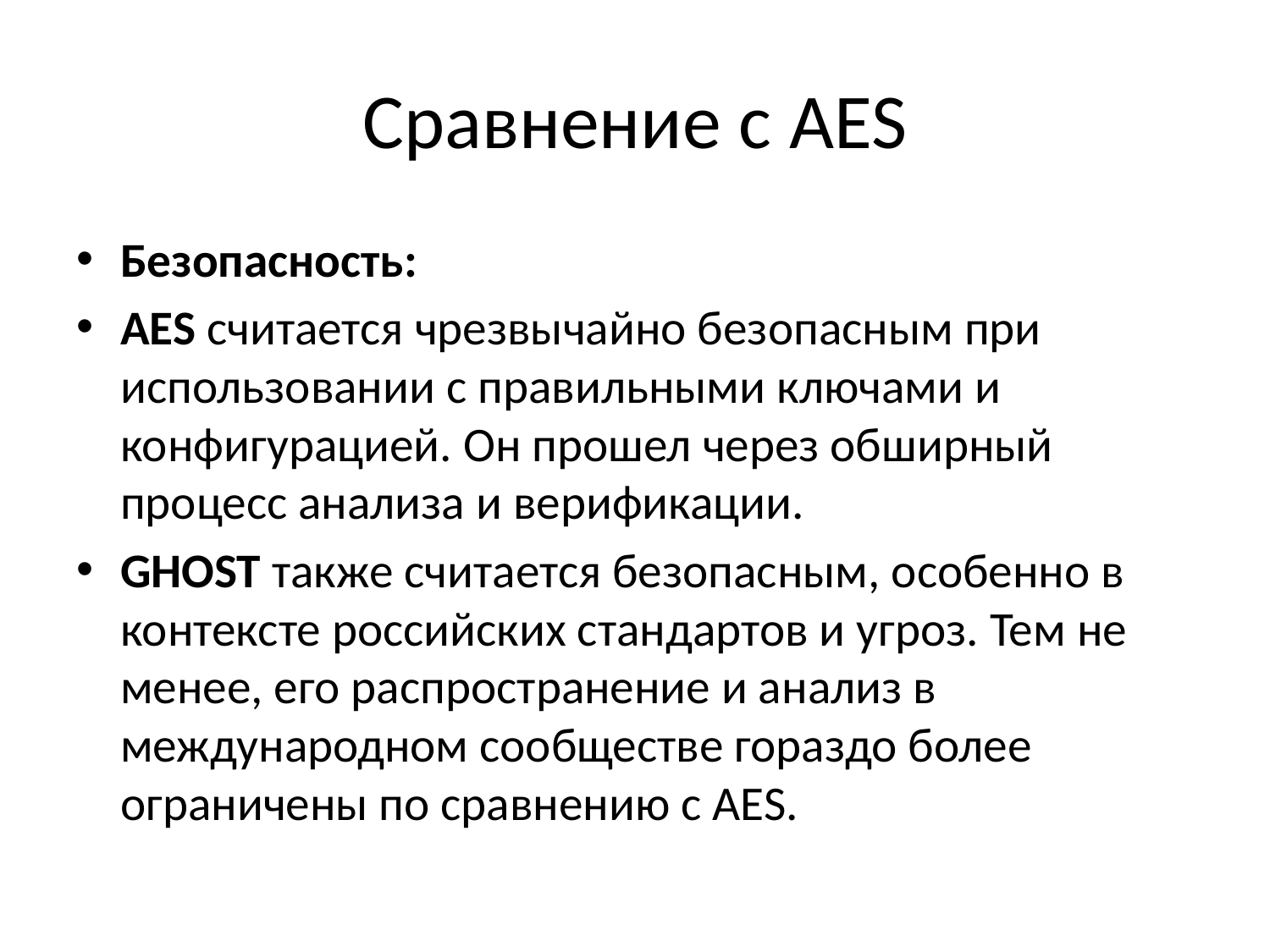

# Сравнение с AES
Безопасность:
AES считается чрезвычайно безопасным при использовании с правильными ключами и конфигурацией. Он прошел через обширный процесс анализа и верификации.
GHOST также считается безопасным, особенно в контексте российских стандартов и угроз. Тем не менее, его распространение и анализ в международном сообществе гораздо более ограничены по сравнению с AES.